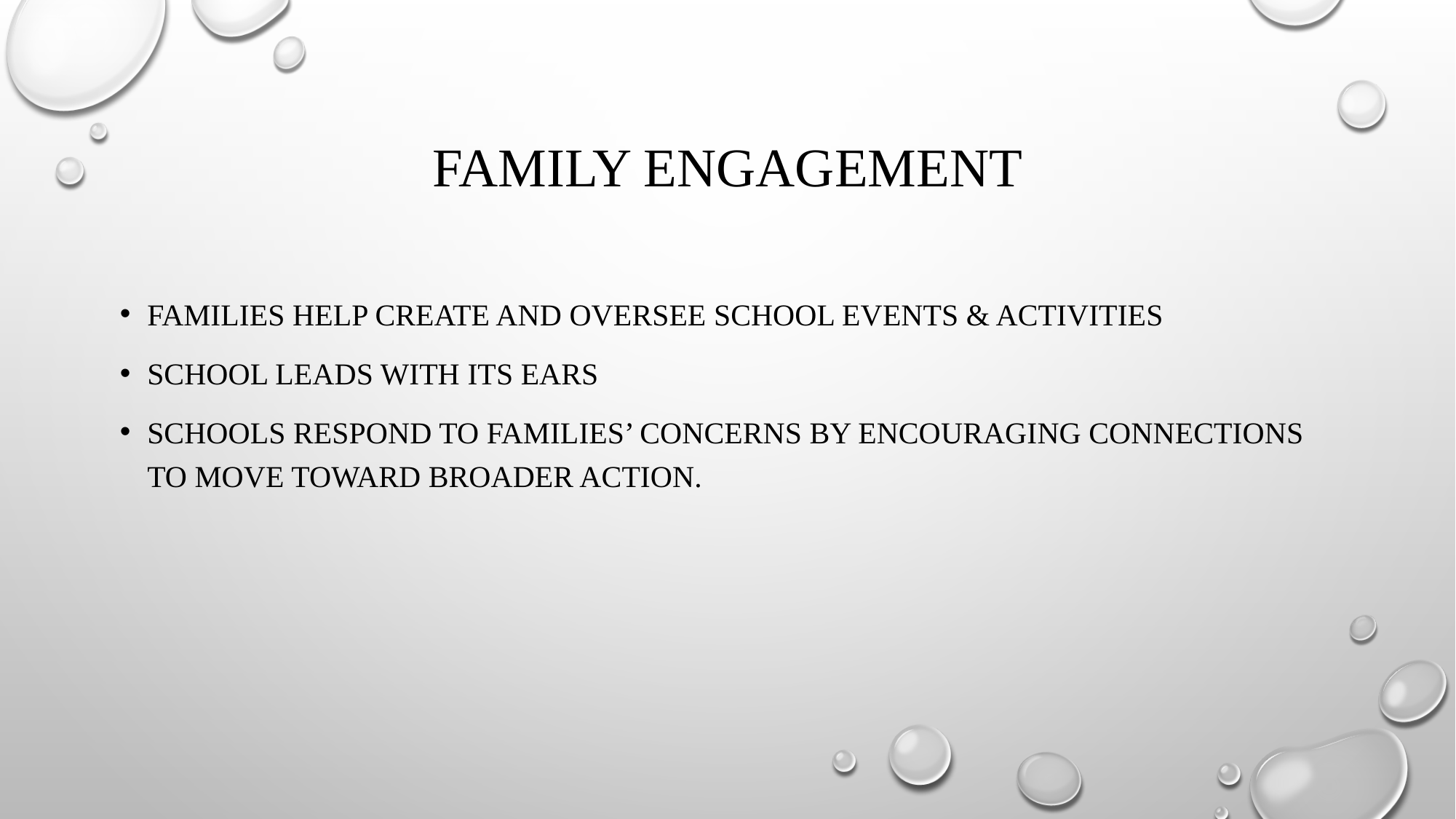

# Family engagement
Families Help Create and Oversee School Events & Activities
School Leads with its Ears
Schools respond to families’ concerns by encouraging connections to move toward broader action.